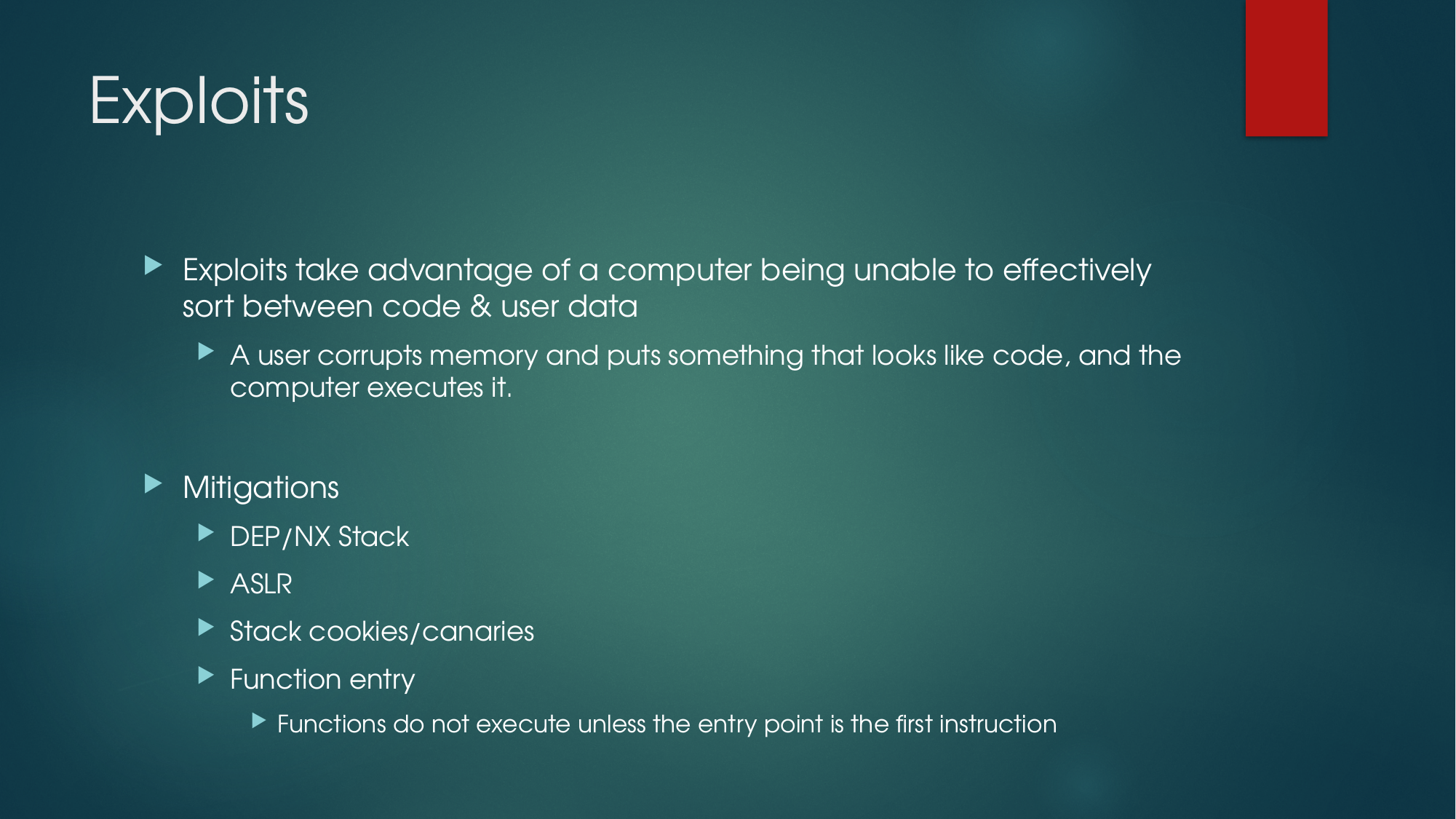

# Exploits
Exploits take advantage of a computer being unable to effectively sort between code & user data
A user corrupts memory and puts something that looks like code, and the computer executes it.

Mitigations
DEP/NX Stack
ASLR
Stack cookies/canaries
Function entry
Functions do not execute unless the entry point is the first instruction